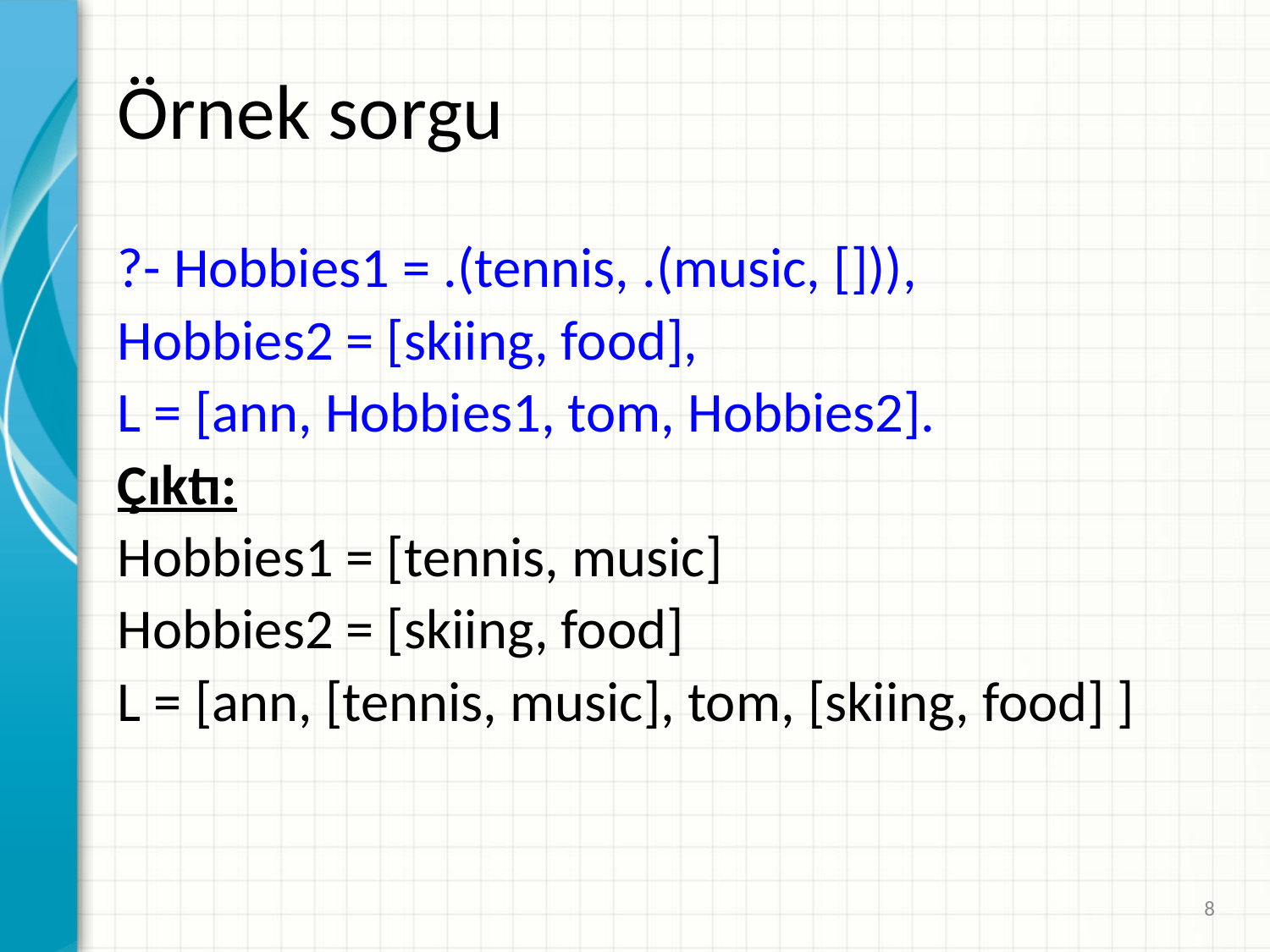

Örnek sorgu
?- Hobbies1 = .(tennis, .(music, [])),
Hobbies2 = [skiing, food],
L = [ann, Hobbies1, tom, Hobbies2].
Çıktı:
Hobbies1 = [tennis, music]
Hobbies2 = [skiing, food]
L = [ann, [tennis, music], tom, [skiing, food] ]

8